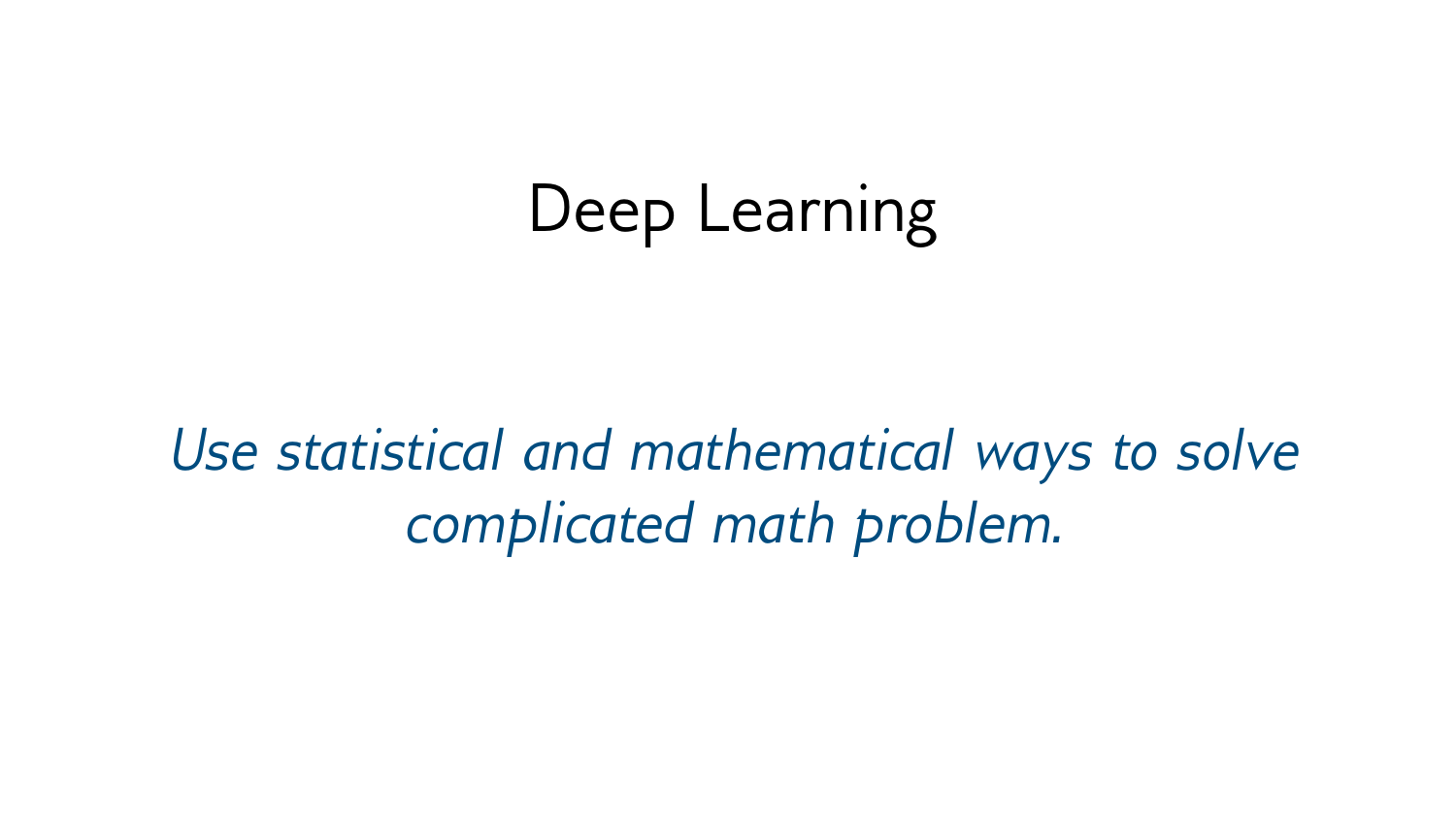

# Deep Learning
Use statistical and mathematical ways to solve complicated math problem.